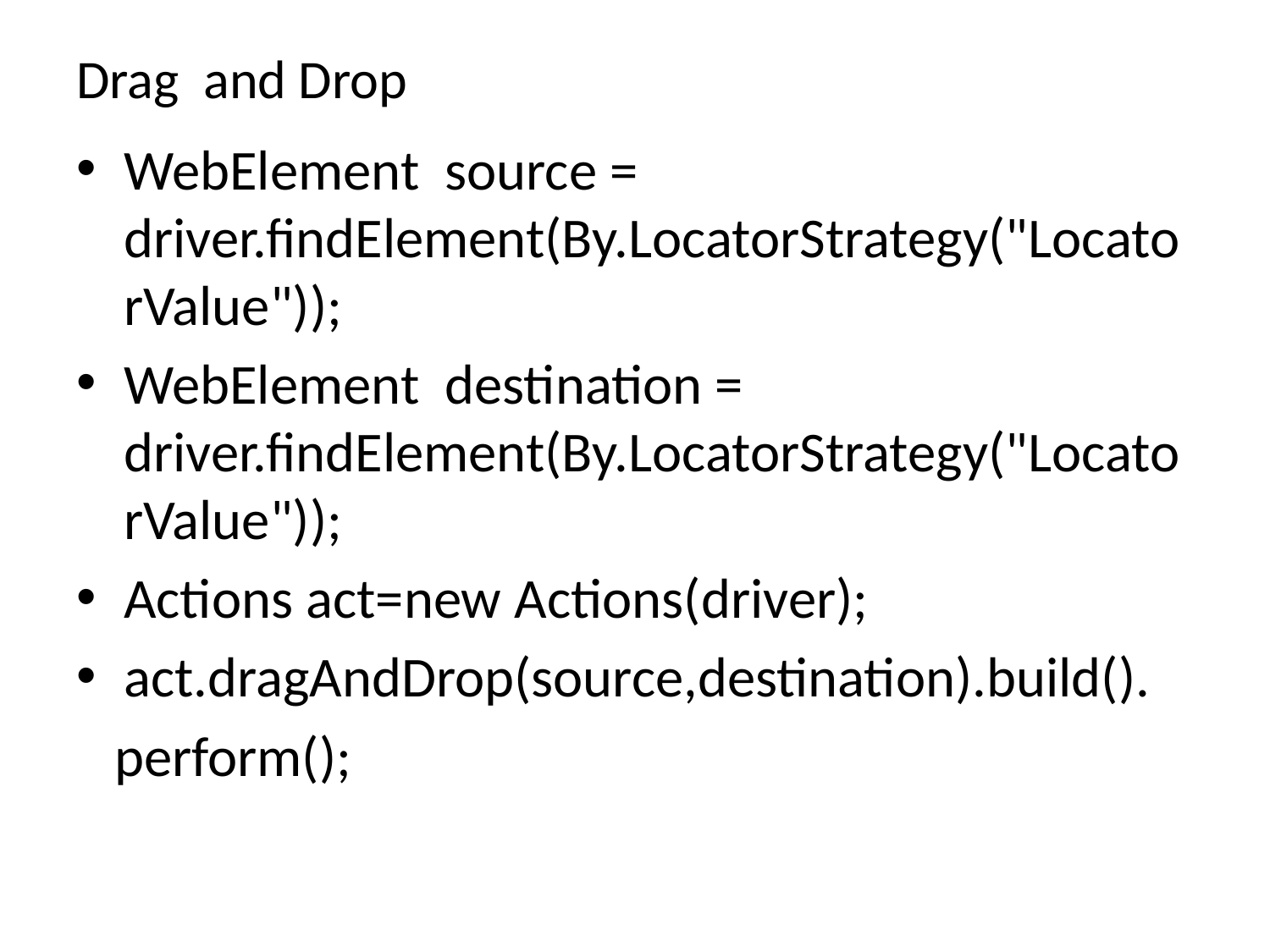

# Drag  and Drop
WebElement  source = driver.findElement(By.LocatorStrategy("LocatorValue"));
WebElement  destination = driver.findElement(By.LocatorStrategy("LocatorValue"));
Actions act=new Actions(driver);
act.dragAndDrop(source,destination).build().
   perform();